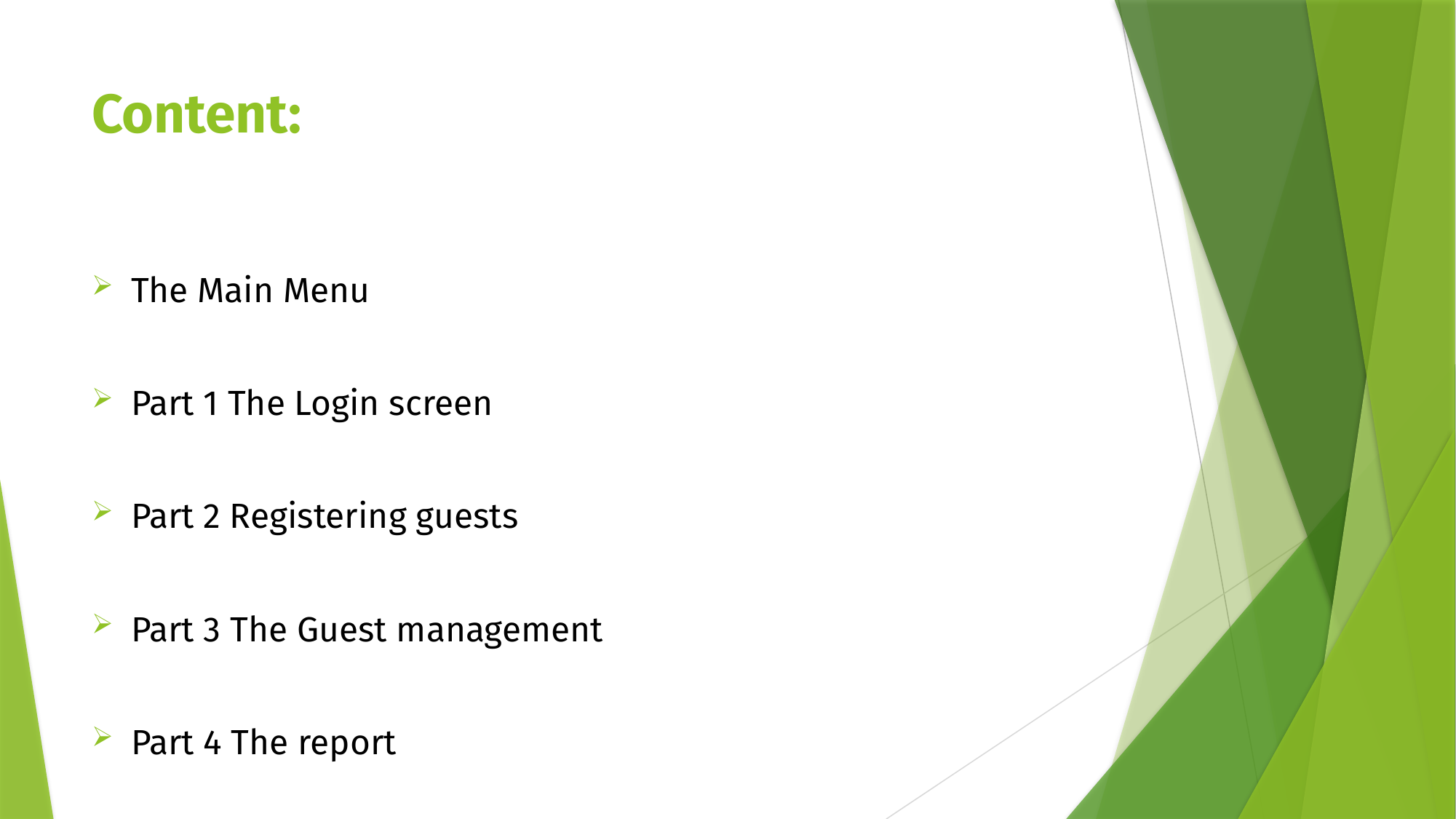

# Content:

The Main Menu

Part 1 The Login screen

Part 2 Registering guests

Part 3 The Guest management

Part 4 The report